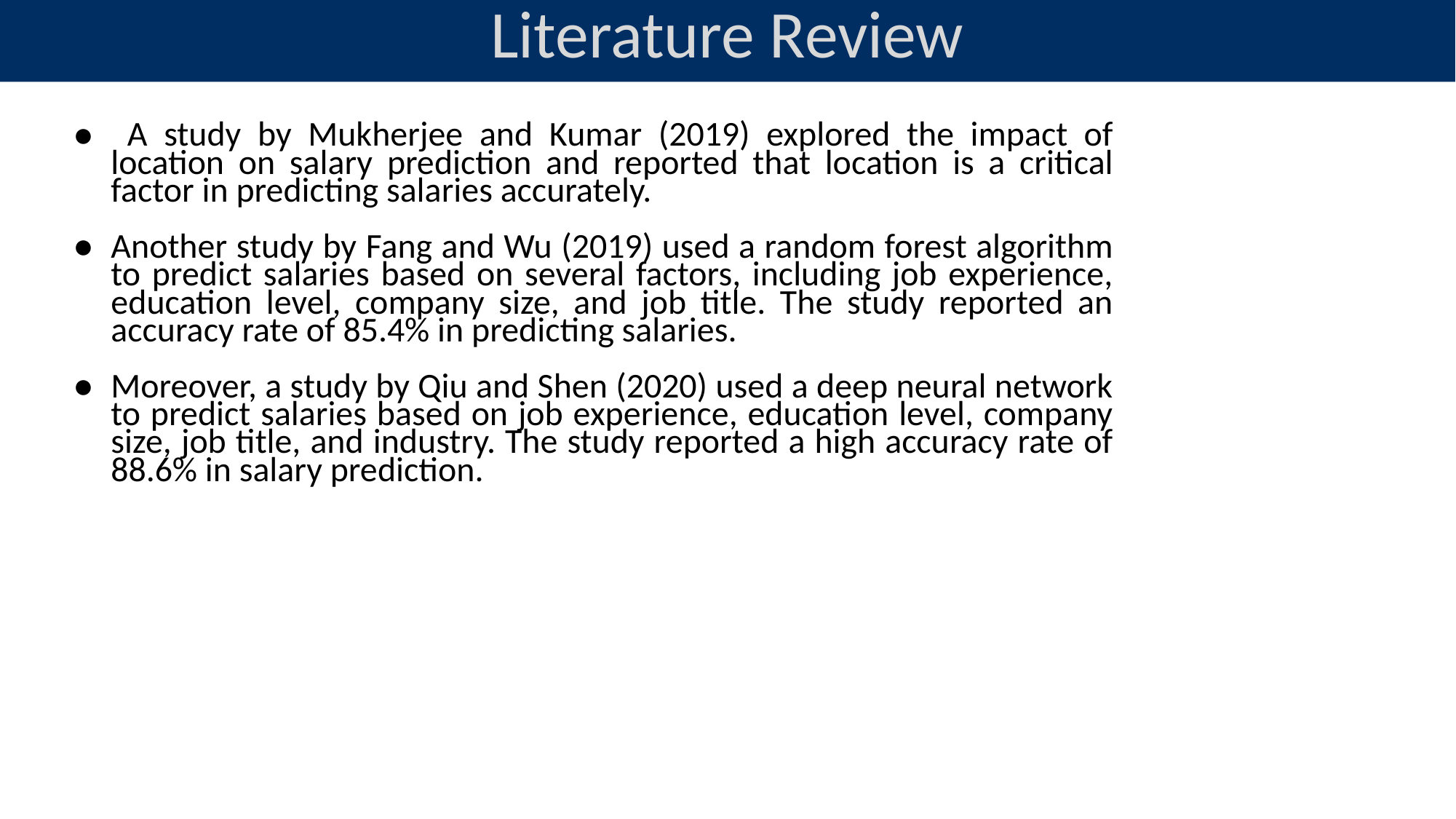

# Literature Review
 A study by Mukherjee and Kumar (2019) explored the impact of location on salary prediction and reported that location is a critical factor in predicting salaries accurately.

Another study by Fang and Wu (2019) used a random forest algorithm to predict salaries based on several factors, including job experience, education level, company size, and job title. The study reported an accuracy rate of 85.4% in predicting salaries.

Moreover, a study by Qiu and Shen (2020) used a deep neural network to predict salaries based on job experience, education level, company size, job title, and industry. The study reported a high accuracy rate of 88.6% in salary prediction.